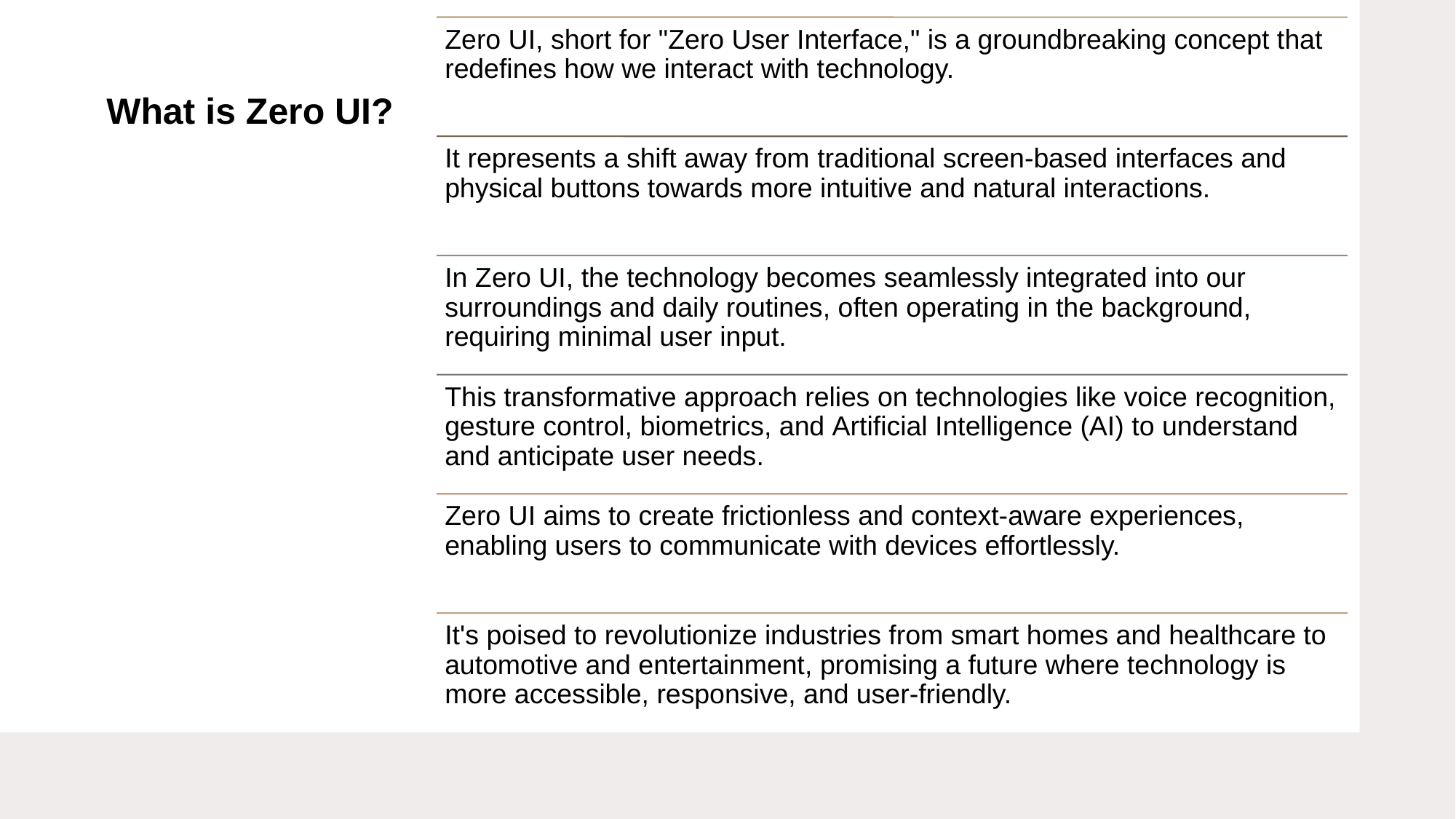

Zero UI, short for "Zero User Interface," is a groundbreaking concept that redefines how we interact with technology.
It represents a shift away from traditional screen-based interfaces and physical buttons towards more intuitive and natural interactions.
In Zero UI, the technology becomes seamlessly integrated into our surroundings and daily routines, often operating in the background, requiring minimal user input.
This transformative approach relies on technologies like voice recognition, gesture control, biometrics, and Artificial Intelligence (AI) to understand and anticipate user needs.
Zero UI aims to create frictionless and context-aware experiences, enabling users to communicate with devices effortlessly.
It's poised to revolutionize industries from smart homes and healthcare to automotive and entertainment, promising a future where technology is more accessible, responsive, and user-friendly.
# What is Zero UI?